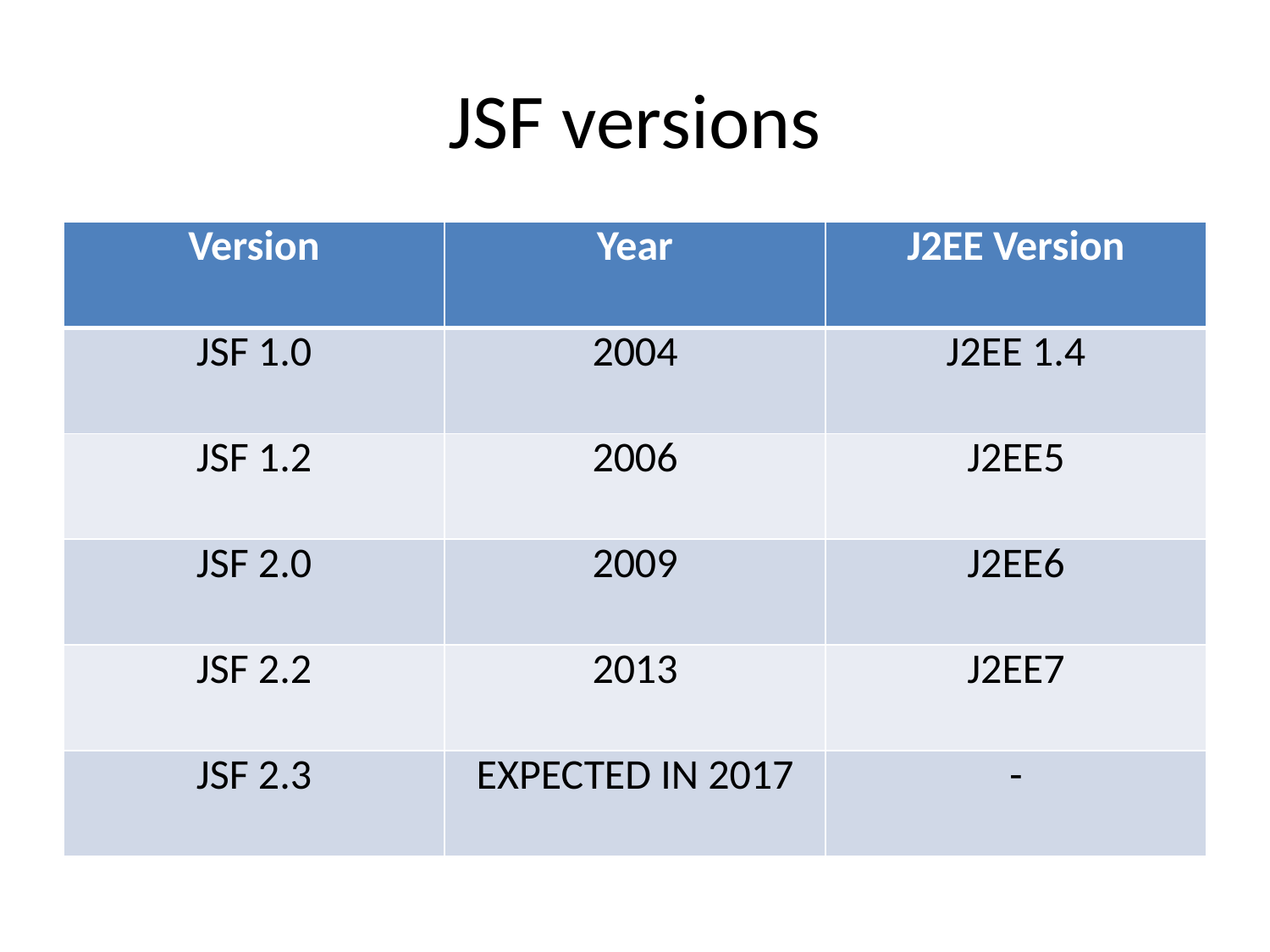

# JSF versions
| Version | Year | J2EE Version |
| --- | --- | --- |
| JSF 1.0 | 2004 | J2EE 1.4 |
| JSF 1.2 | 2006 | J2EE5 |
| JSF 2.0 | 2009 | J2EE6 |
| JSF 2.2 | 2013 | J2EE7 |
| JSF 2.3 | EXPECTED IN 2017 | - |